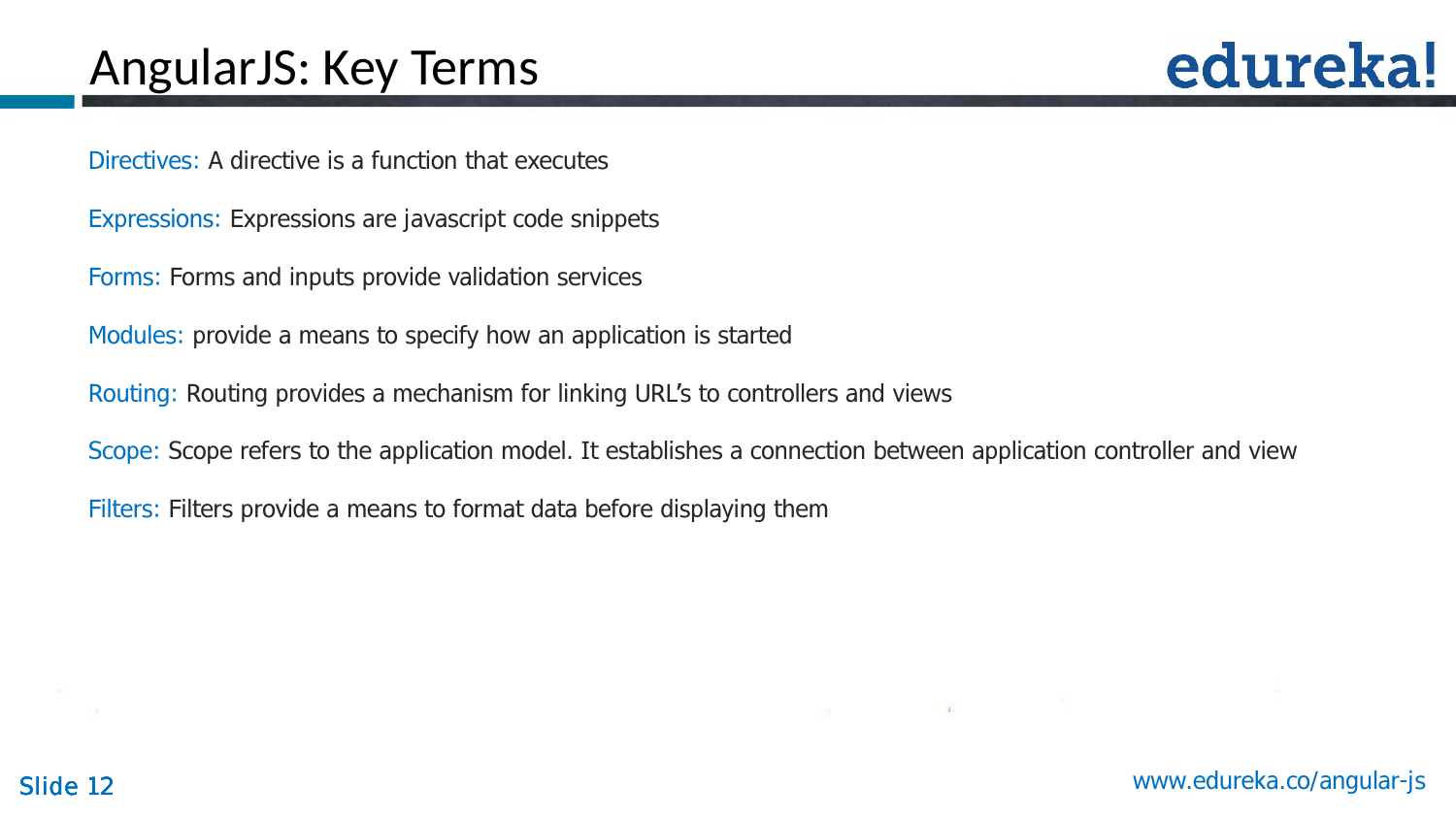

AngularJS: Key Terms
Directives: A directive is a function that executes

Expressions: Expressions are javascript code snippets

Forms: Forms and inputs provide validation services

Modules: provide a means to specify how an application is started

Routing: Routing provides a mechanism for linking URL’s to controllers and views

Scope: Scope refers to the application model. It establishes a connection between application controller and view

Filters: Filters provide a means to format data before displaying them